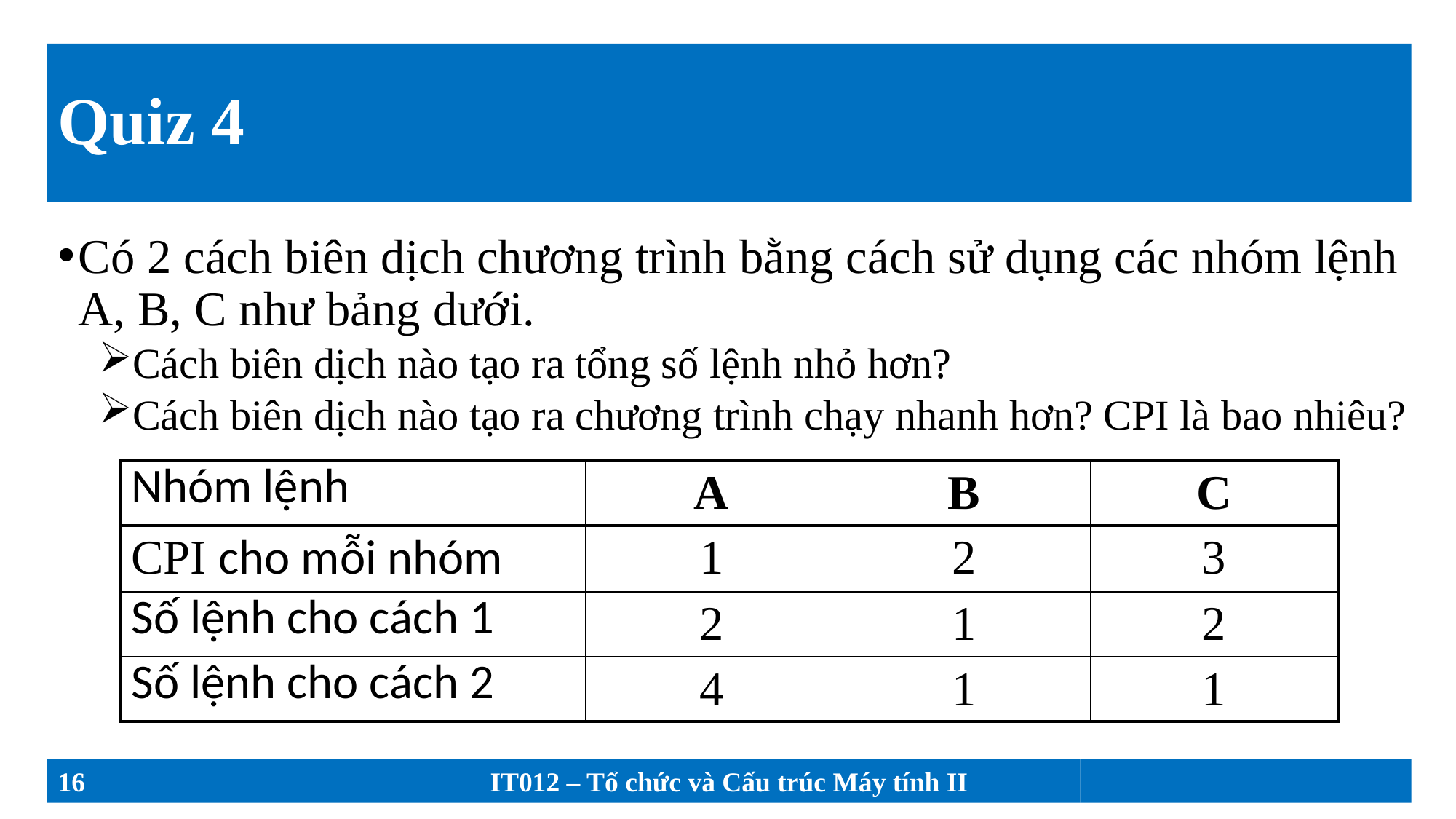

# Quiz 4
Có 2 cách biên dịch chương trình bằng cách sử dụng các nhóm lệnh A, B, C như bảng dưới.
Cách biên dịch nào tạo ra tổng số lệnh nhỏ hơn?
Cách biên dịch nào tạo ra chương trình chạy nhanh hơn? CPI là bao nhiêu?
| Nhóm lệnh | A | B | C |
| --- | --- | --- | --- |
| CPI cho mỗi nhóm | 1 | 2 | 3 |
| Số lệnh cho cách 1 | 2 | 1 | 2 |
| Số lệnh cho cách 2 | 4 | 1 | 1 |
16